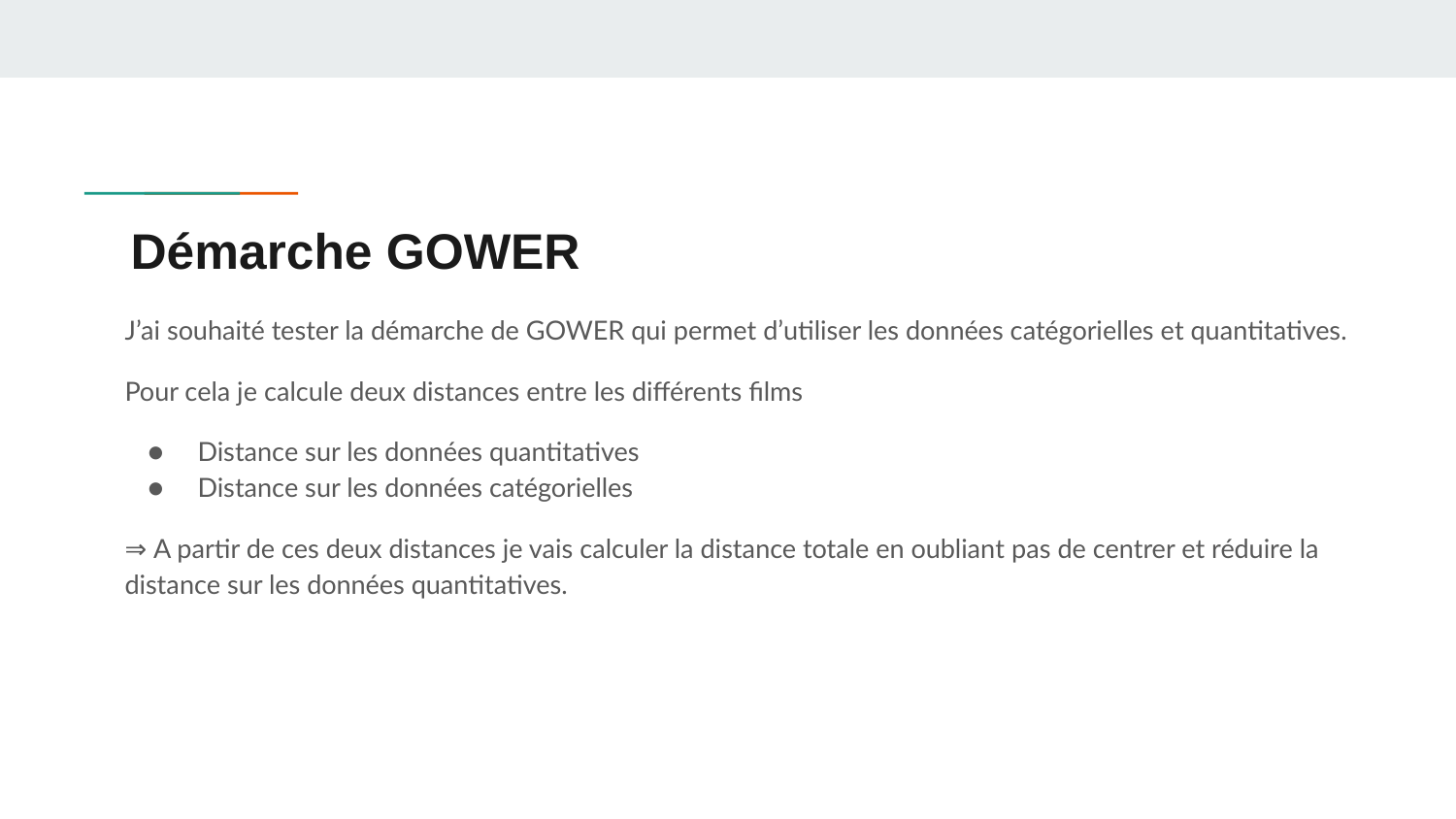

# Démarche GOWER
J’ai souhaité tester la démarche de GOWER qui permet d’utiliser les données catégorielles et quantitatives.
Pour cela je calcule deux distances entre les différents films
Distance sur les données quantitatives
Distance sur les données catégorielles
⇒ A partir de ces deux distances je vais calculer la distance totale en oubliant pas de centrer et réduire la distance sur les données quantitatives.